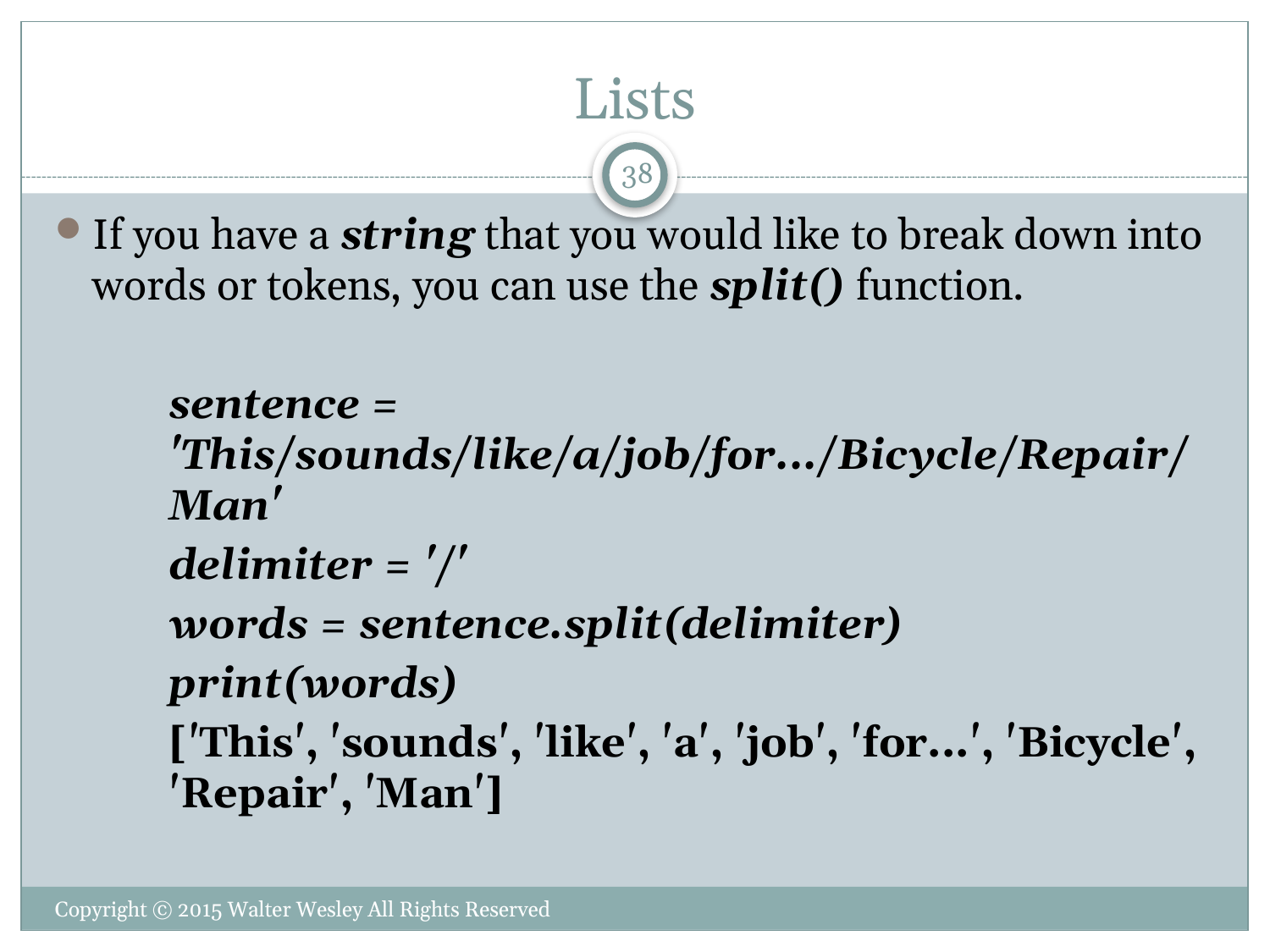

# Lists
38
If you have a string that you would like to break down into words or tokens, you can use the split() function.

sentence = 'This/sounds/like/a/job/for.../Bicycle/Repair/Man'
delimiter = '/'
words = sentence.split(delimiter)
print(words)
['This', 'sounds', 'like', 'a', 'job', 'for...', 'Bicycle', 'Repair', 'Man']

Copyright © 2015 Walter Wesley All Rights Reserved